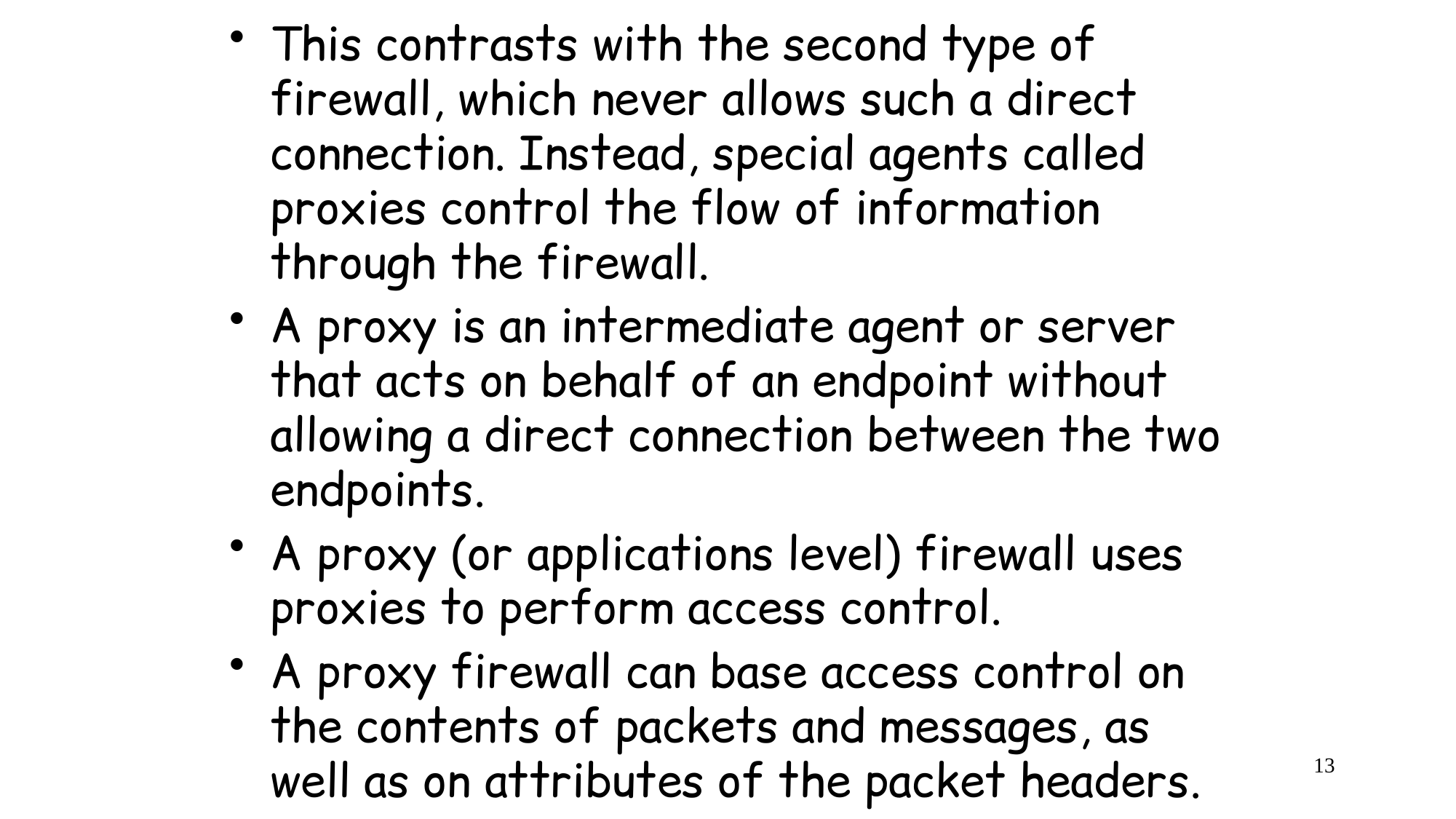

This contrasts with the second type of firewall, which never allows such a direct connection. Instead, special agents called proxies control the flow of information through the firewall.
A proxy is an intermediate agent or server that acts on behalf of an endpoint without allowing a direct connection between the two endpoints.
A proxy (or applications level) firewall uses proxies to perform access control.
A proxy firewall can base access control on the contents of packets and messages, as well as on attributes of the packet headers.
13